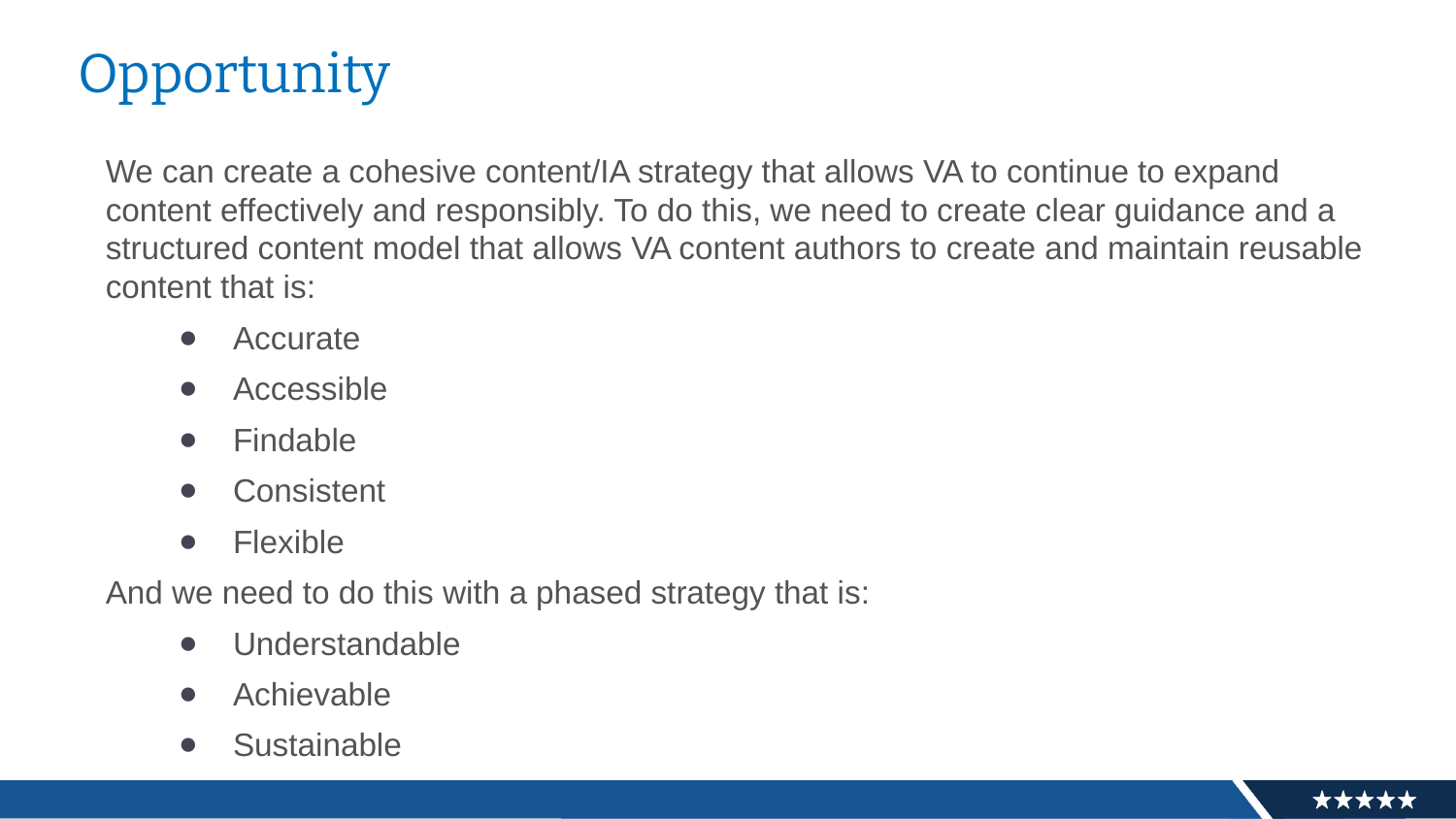

# Opportunity

We can create a cohesive content/IA strategy that allows VA to continue to expand content effectively and responsibly. To do this, we need to create clear guidance and a structured content model that allows VA content authors to create and maintain reusable content that is:
Accurate
Accessible
Findable
Consistent
Flexible
And we need to do this with a phased strategy that is:
Understandable
Achievable
Sustainable